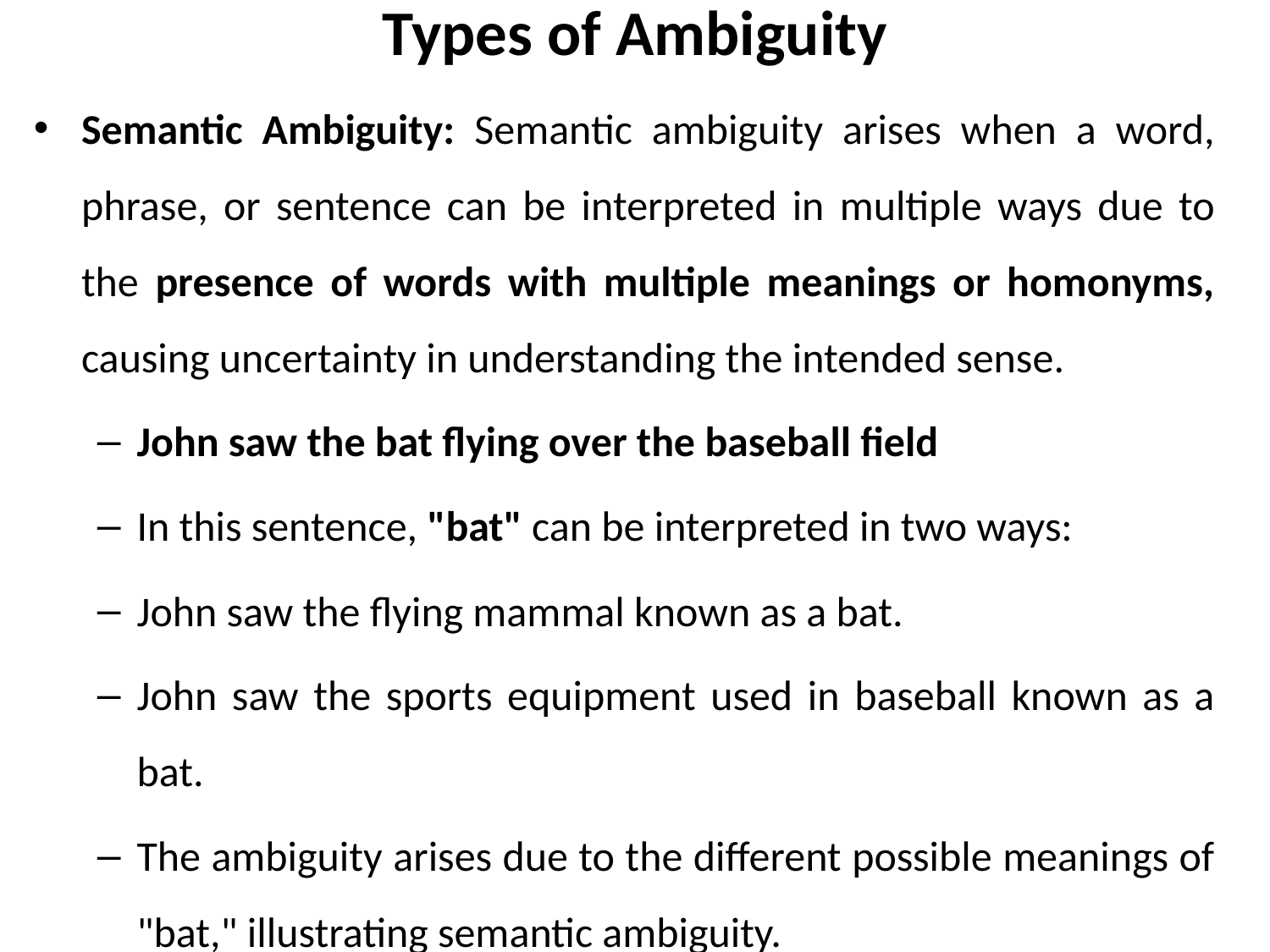

# Types of Ambiguity
Semantic Ambiguity: Semantic ambiguity arises when a word, phrase, or sentence can be interpreted in multiple ways due to the presence of words with multiple meanings or homonyms, causing uncertainty in understanding the intended sense.
John saw the bat flying over the baseball field
In this sentence, "bat" can be interpreted in two ways:
John saw the flying mammal known as a bat.
John saw the sports equipment used in baseball known as a bat.
The ambiguity arises due to the different possible meanings of "bat," illustrating semantic ambiguity.